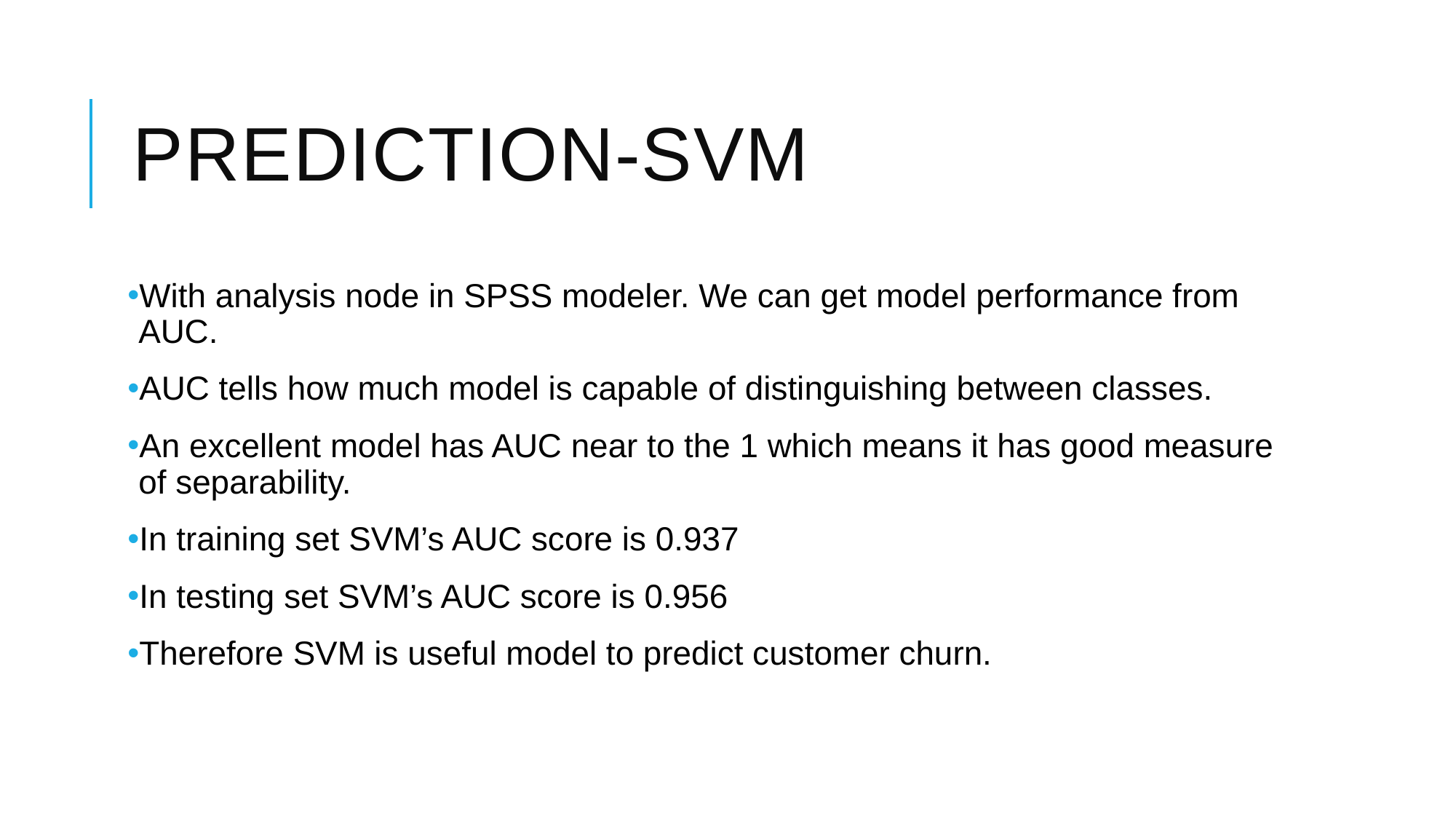

# Prediction-SVM
With analysis node in SPSS modeler. We can get model performance from AUC.
AUC tells how much model is capable of distinguishing between classes.
An excellent model has AUC near to the 1 which means it has good measure of separability.
In training set SVM’s AUC score is 0.937
In testing set SVM’s AUC score is 0.956
Therefore SVM is useful model to predict customer churn.